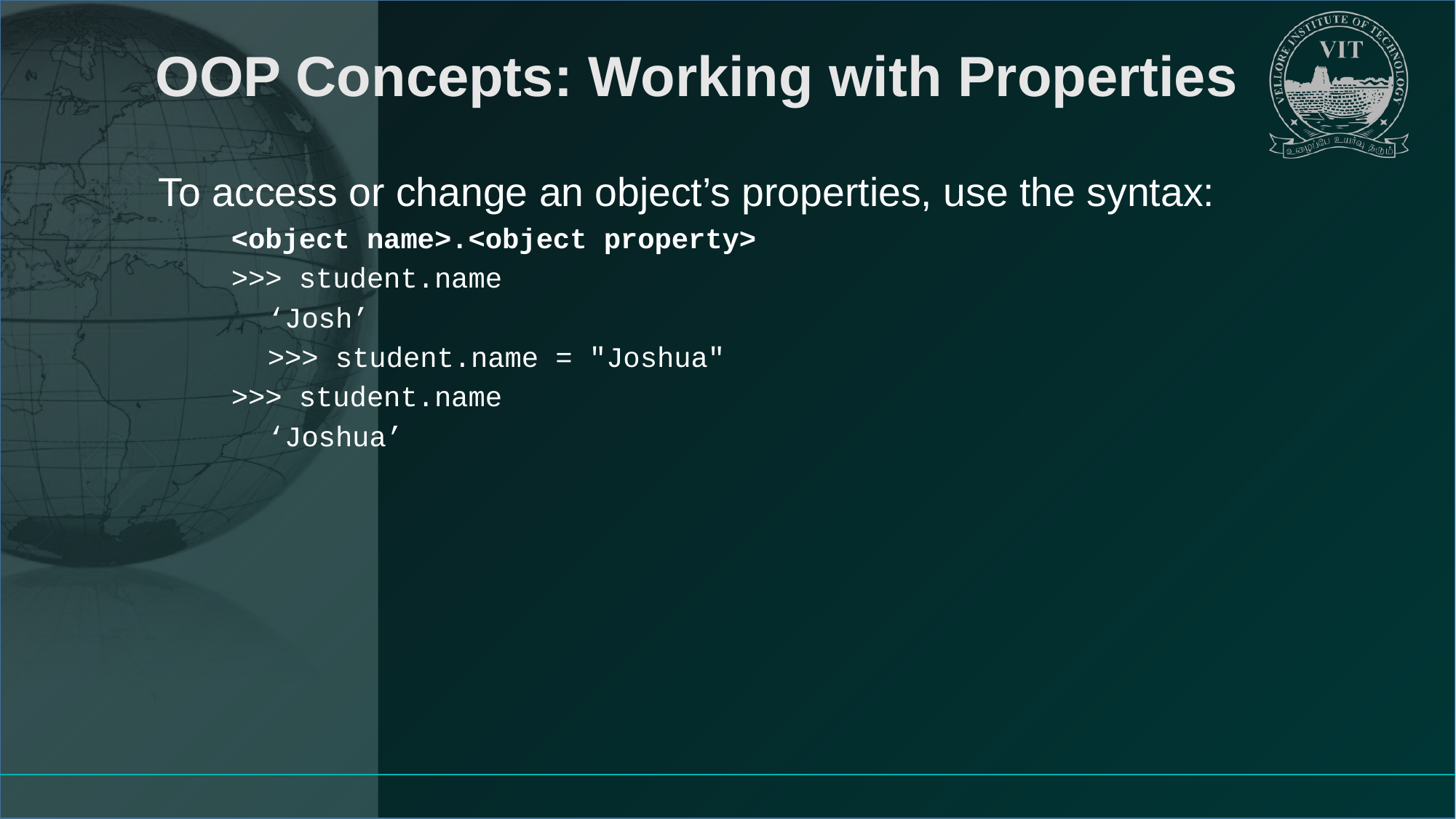

# OOP Concepts: Working with Properties
To access or change an object’s properties, use the syntax:
<object name>.<object property>
>>> student.name
	‘Josh’
	>>> student.name = "Joshua"
>>> student.name
	‘Joshua’